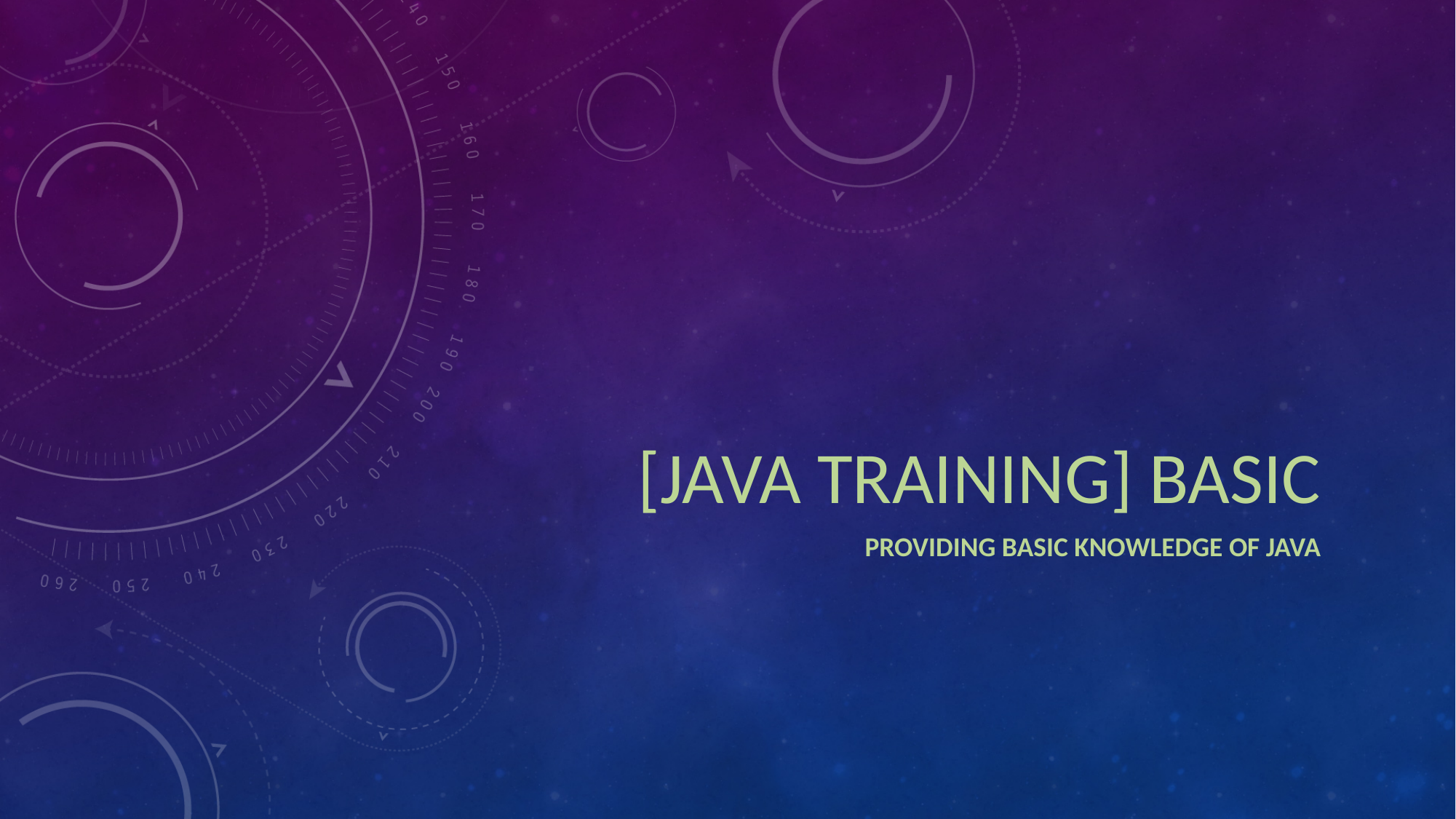

# [JAVA TRAINING] Basic
Providing basic knowledge of java